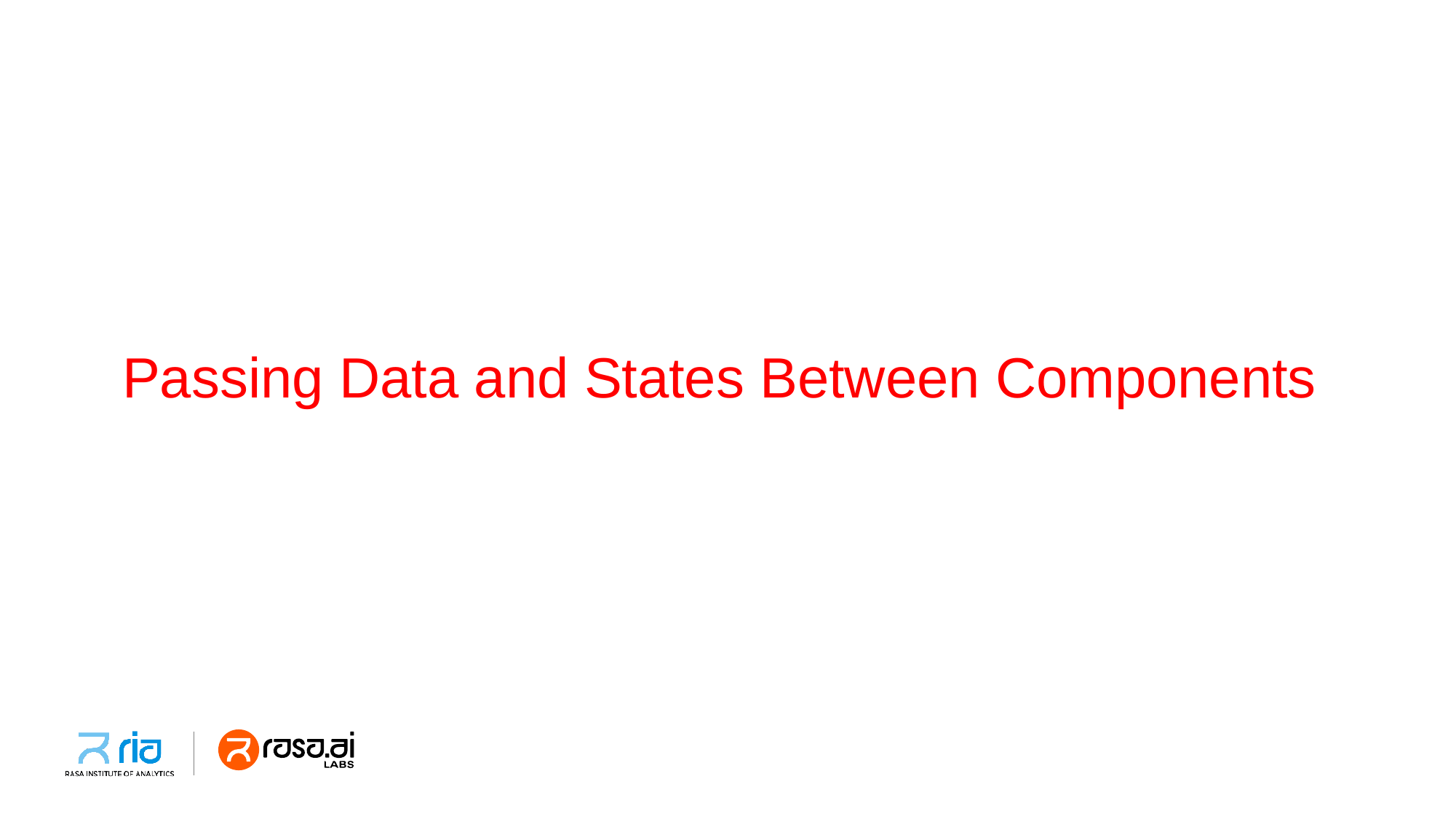

# Passing Data and States Between Components